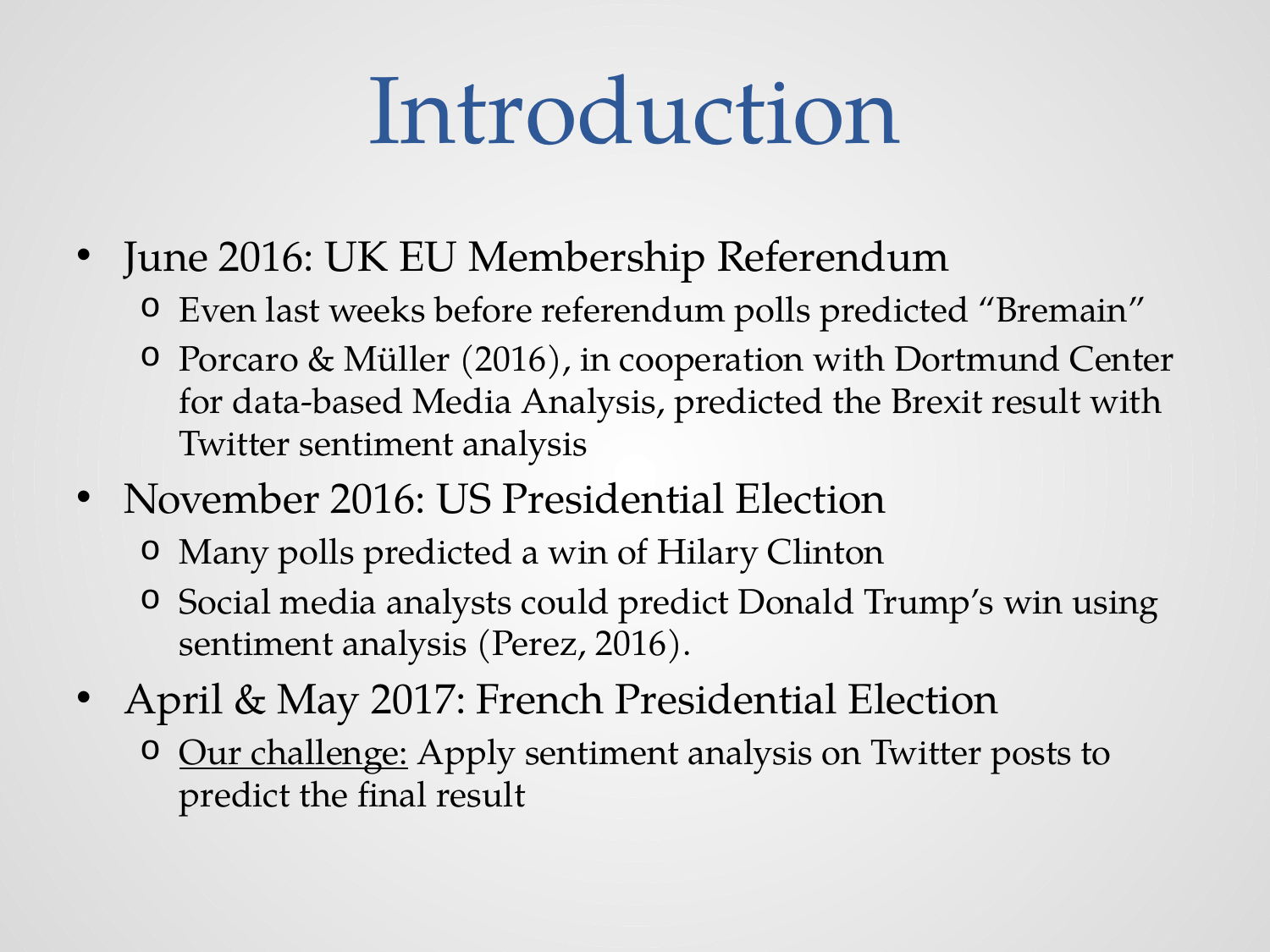

# Introduction
June 2016: UK EU Membership Referendum
Even last weeks before referendum polls predicted “Bremain”
Porcaro & Müller (2016), in cooperation with Dortmund Center for data-based Media Analysis, predicted the Brexit result with Twitter sentiment analysis
November 2016: US Presidential Election
Many polls predicted a win of Hilary Clinton
Social media analysts could predict Donald Trump’s win using sentiment analysis (Perez, 2016).
April & May 2017: French Presidential Election
Our challenge: Apply sentiment analysis on Twitter posts to predict the final result